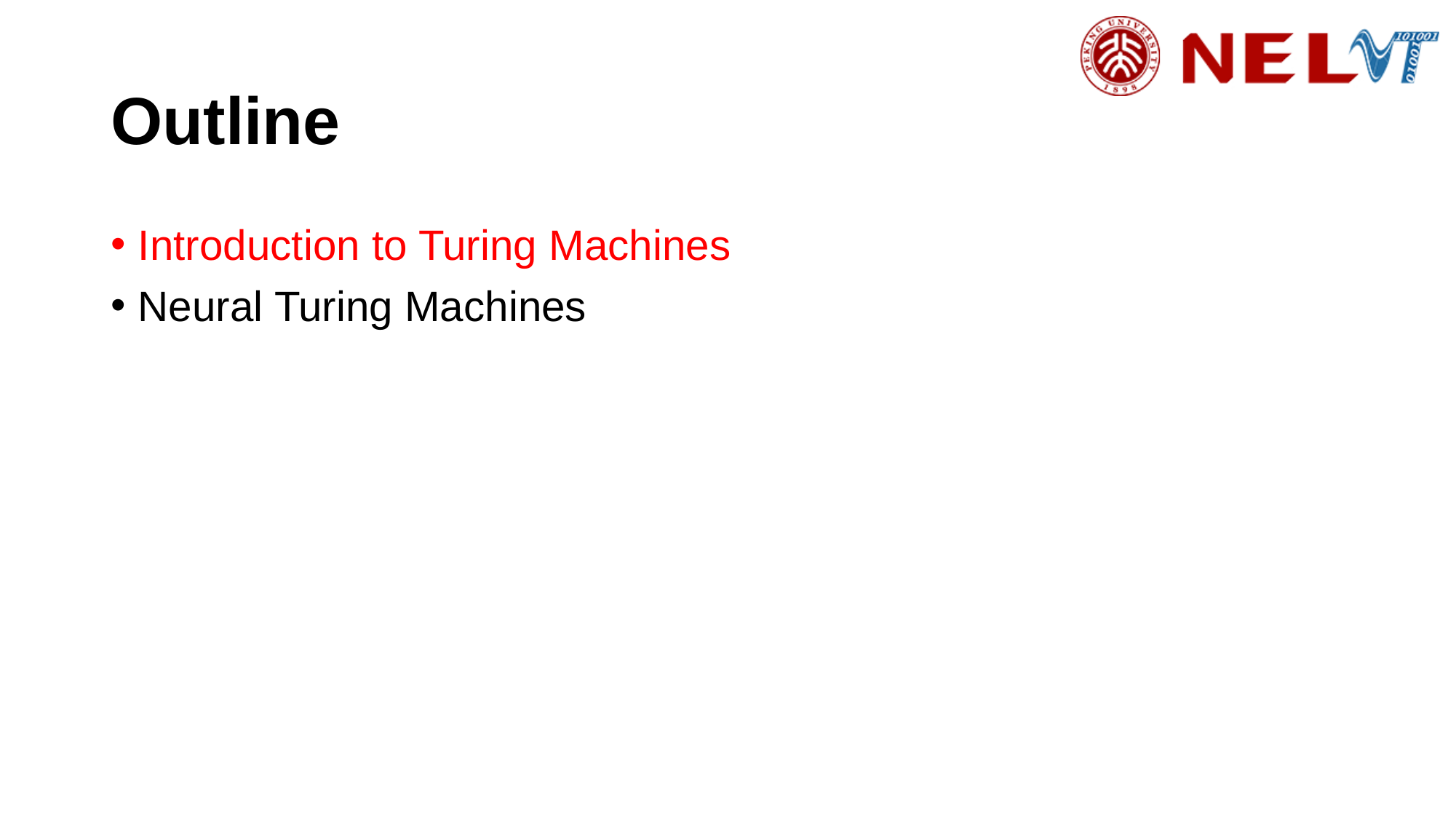

# Outline
Introduction to Turing Machines
Neural Turing Machines